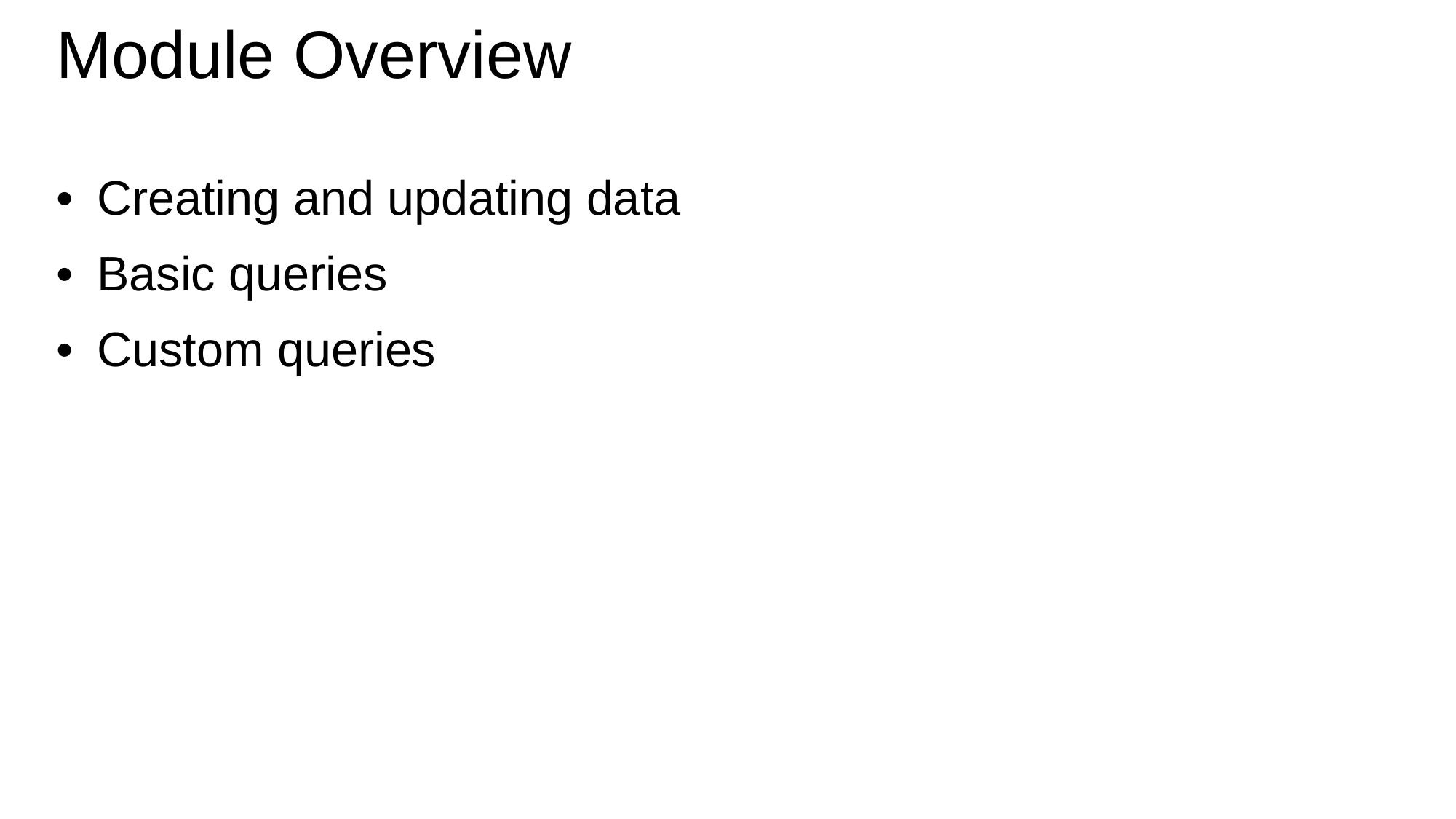

# Module Overview
Creating and updating data
Basic queries
Custom queries